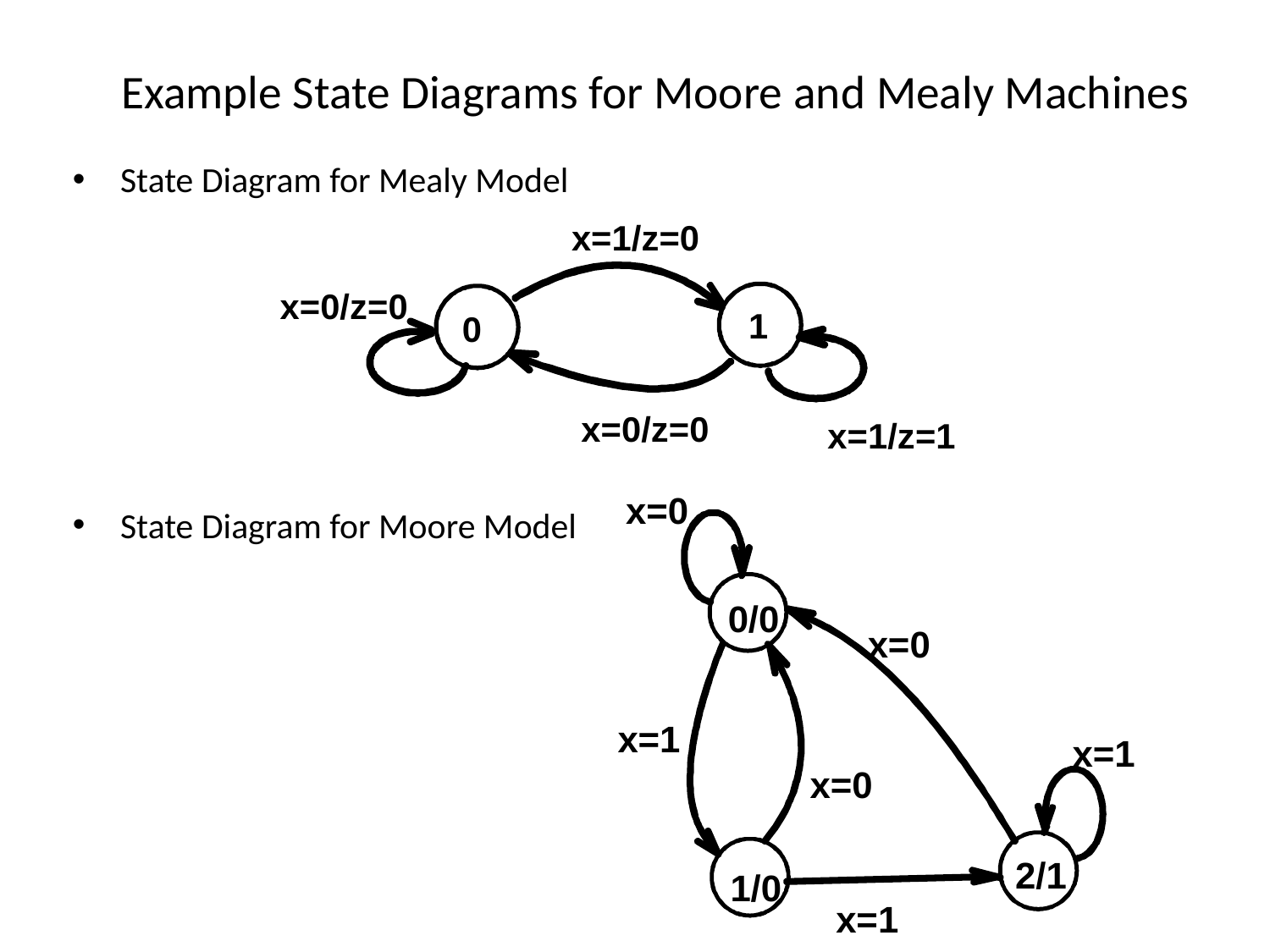

# Example State Diagrams for Moore and Mealy Machines
State Diagram for Mealy Model

State Diagram for Moore Model
x=1/z=0

x=0/z=0

 1
0

x=0/z=0
x=1/z=1
x=0

0/0

x=0

x=1
x=1
x=0

2/1
 1/0

x=1